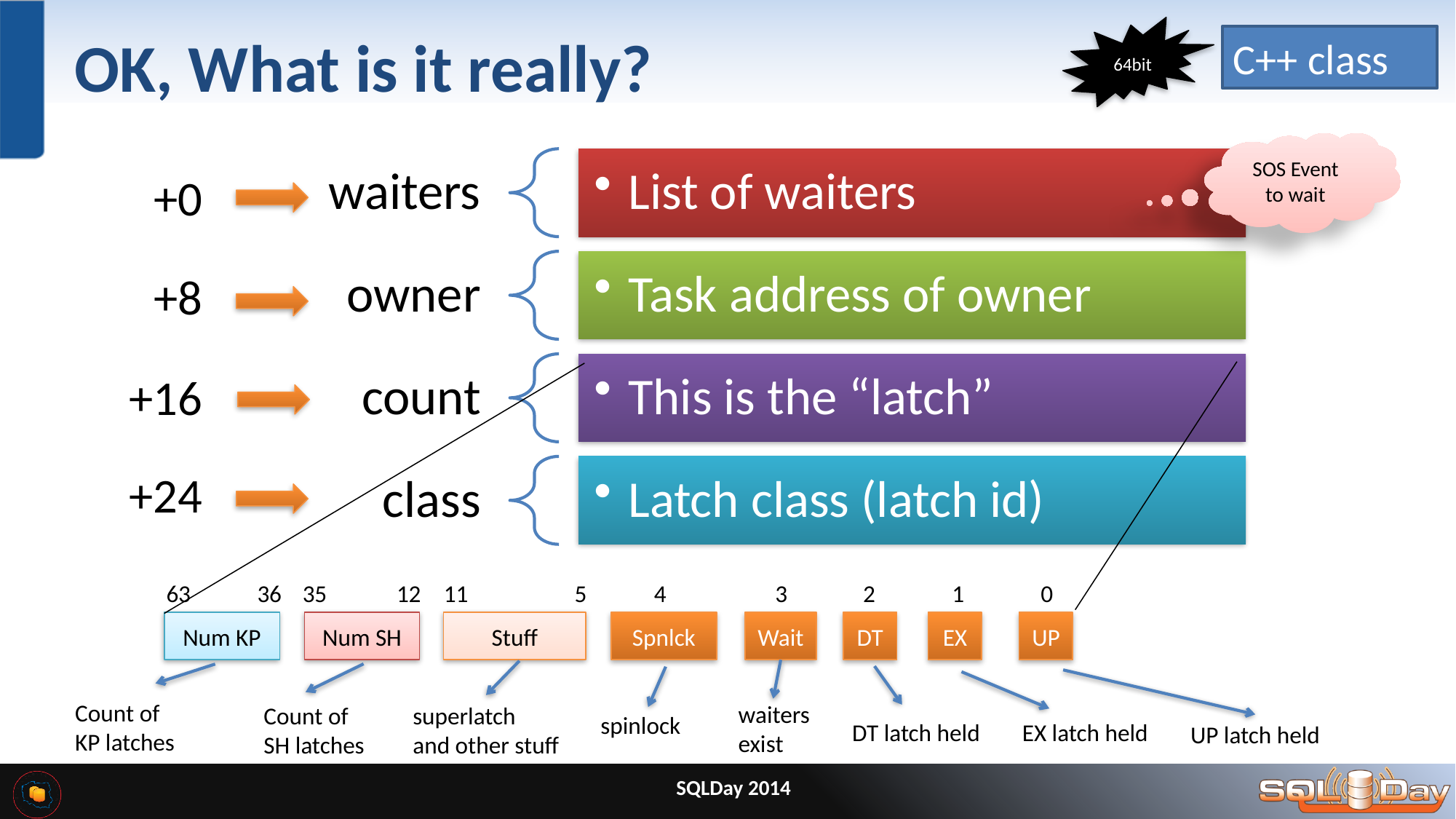

# OK, What is it really?
64bit
C++ class
SOS Event to wait
waiters
List of waiters
owner
Task address of owner
count
This is the “latch”
class
Latch class (latch id)
+0

+8

+16

+24

63
36
35
12
11
5
4
3
2
1
0
Num KP
Num SH
Stuff
Spnlck
Wait
DT
EX
UP
Count of
KP latches
waiters
exist
superlatch
and other stuff
Count of
SH latches
spinlock
DT latch held
EX latch held
UP latch held
SQLDay 2014